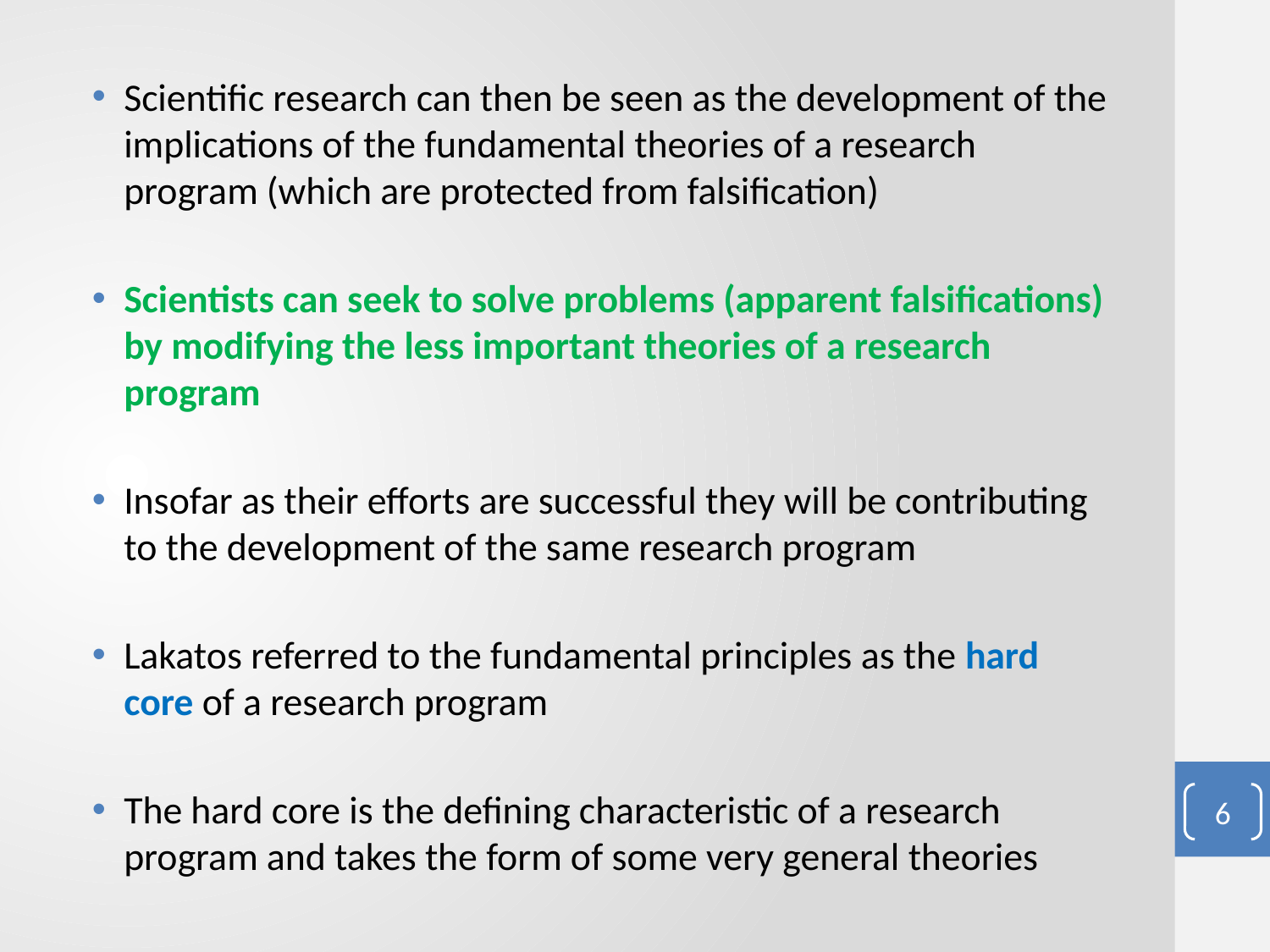

#
Scientific research can then be seen as the development of the implications of the fundamental theories of a research program (which are protected from falsification)

Scientists can seek to solve problems (apparent falsifications) by modifying the less important theories of a research program

Insofar as their efforts are successful they will be contributing to the development of the same research program

Lakatos referred to the fundamental principles as the hard core of a research program

The hard core is the defining characteristic of a research program and takes the form of some very general theories

6